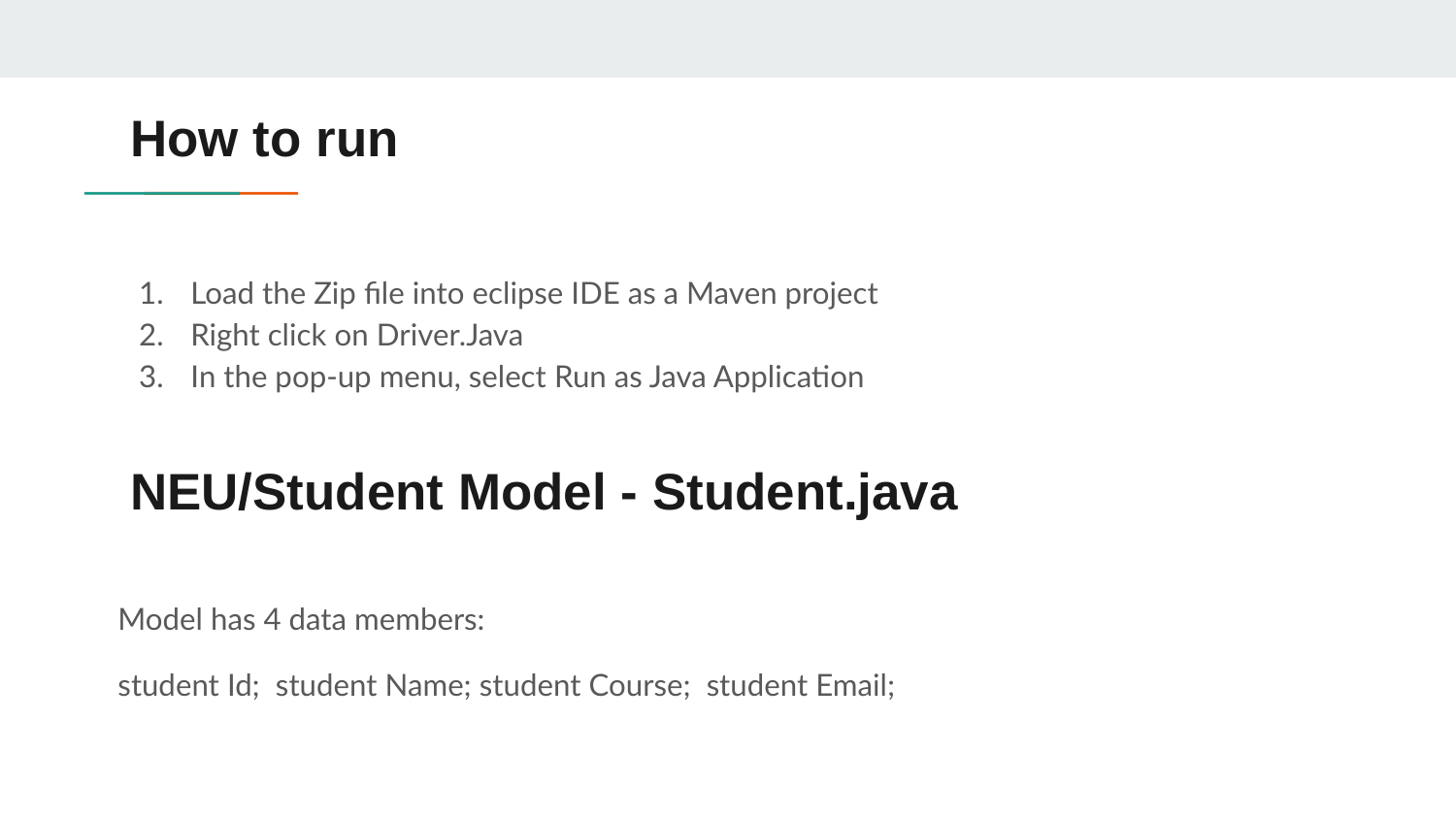

# How to run
Load the Zip file into eclipse IDE as a Maven project
Right click on Driver.Java
In the pop-up menu, select Run as Java Application
NEU/Student Model - Student.java
Model has 4 data members:
student Id;  student Name; student Course;  student Email;